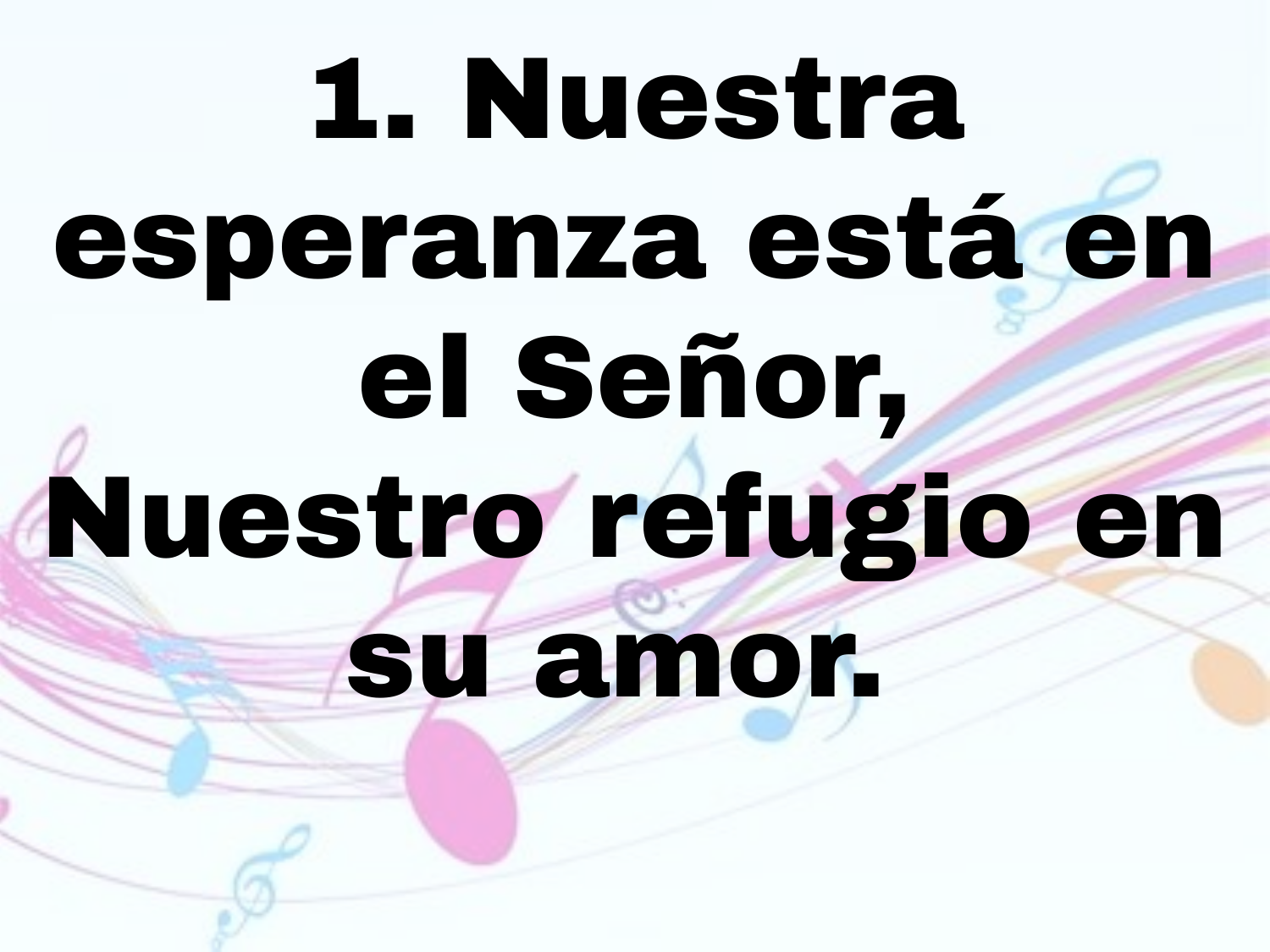

1. Nuestra esperanza está en el Señor,
Nuestro refugio en su amor.